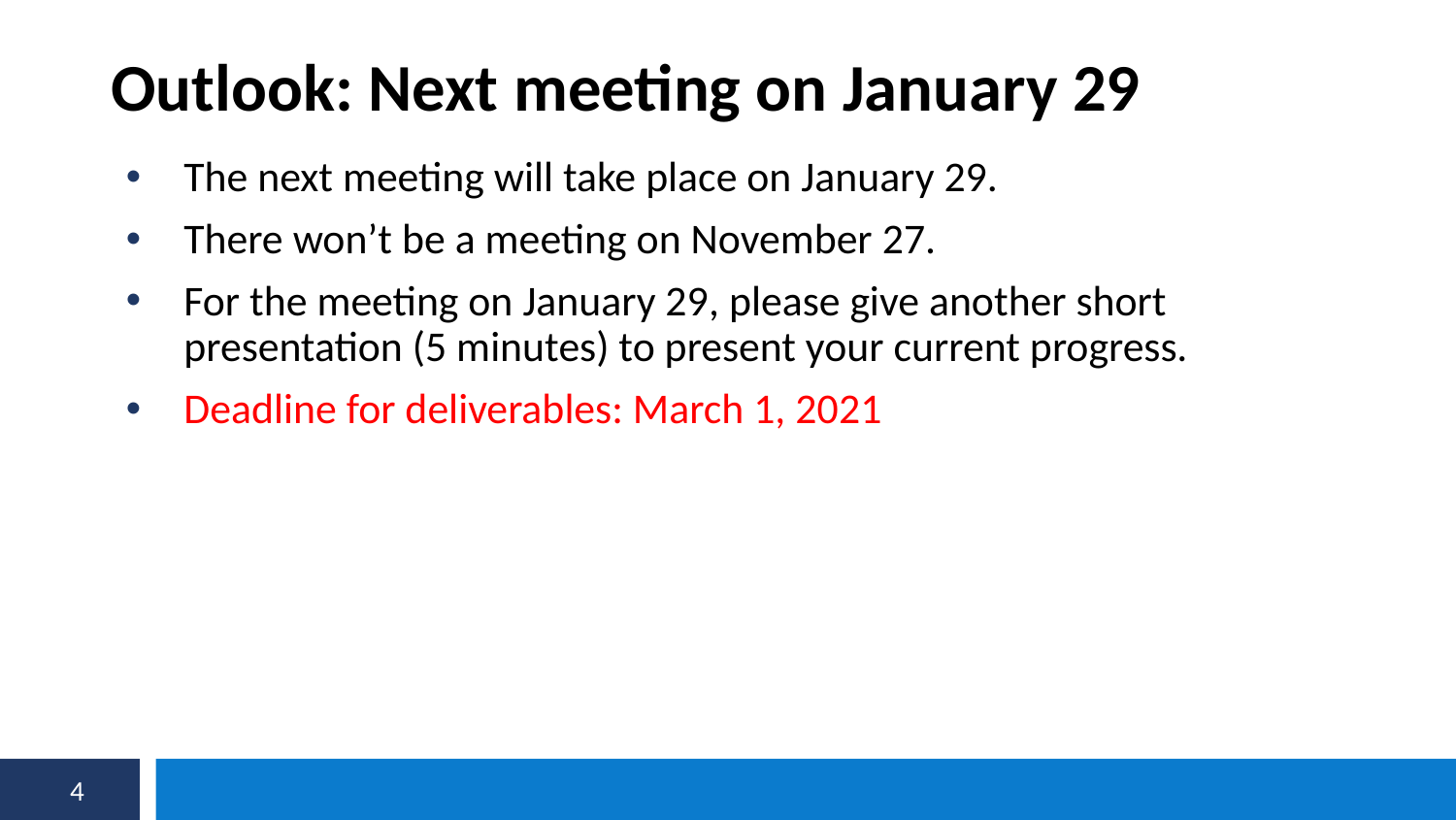

Outlook: Next meeting on January 29
The next meeting will take place on January 29.
There won’t be a meeting on November 27.
For the meeting on January 29, please give another short presentation (5 minutes) to present your current progress.
Deadline for deliverables: March 1, 2021